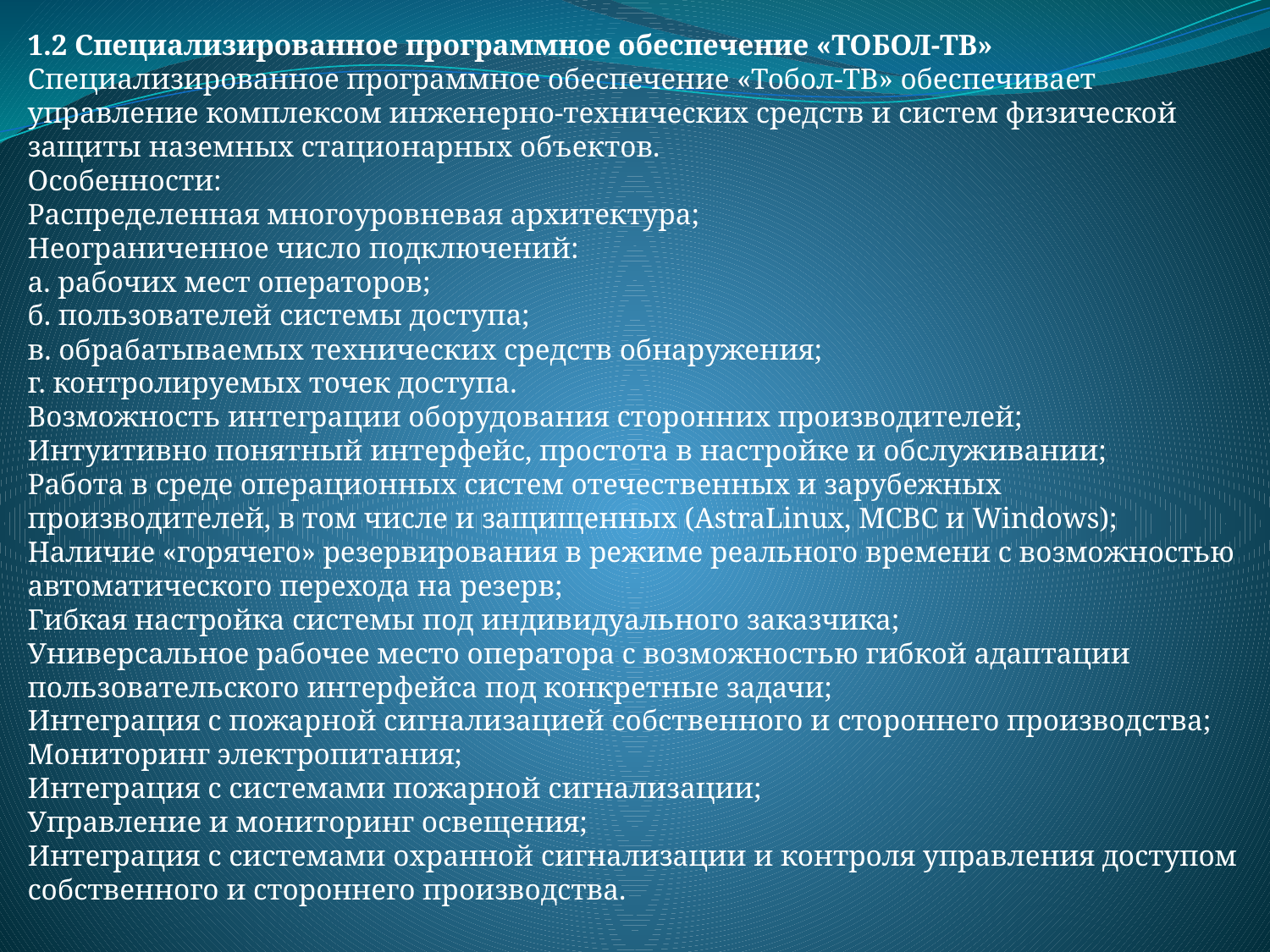

1.2 Специализированное программное обеспечение «ТОБОЛ-ТВ»
Специализированное программное обеспечение «Тобол-ТВ» обеспечивает управление комплексом инженерно-технических средств и систем физической защиты наземных стационарных объектов.
Особенности:
Распределенная многоуровневая архитектура;
Неограниченное число подключений:
а. рабочих мест операторов;
б. пользователей системы доступа;
в. обрабатываемых технических средств обнаружения;
г. контролируемых точек доступа.
Возможность интеграции оборудования сторонних производителей;
Интуитивно понятный интерфейс, простота в настройке и обслуживании;
Работа в среде операционных систем отечественных и зарубежных производителей, в том числе и защищенных (AstraLinux, МСВС и Windows);
Наличие «горячего» резервирования в режиме реального времени с возможностью автоматического перехода на резерв;
Гибкая настройка системы под индивидуального заказчика;
Универсальное рабочее место оператора с возможностью гибкой адаптации пользовательского интерфейса под конкретные задачи;
Интеграция с пожарной сигнализацией собственного и стороннего производства;
Мониторинг электропитания;
Интеграция с системами пожарной сигнализации;
Управление и мониторинг освещения;
Интеграция с системами охранной сигнализации и контроля управления доступом собственного и стороннего производства.